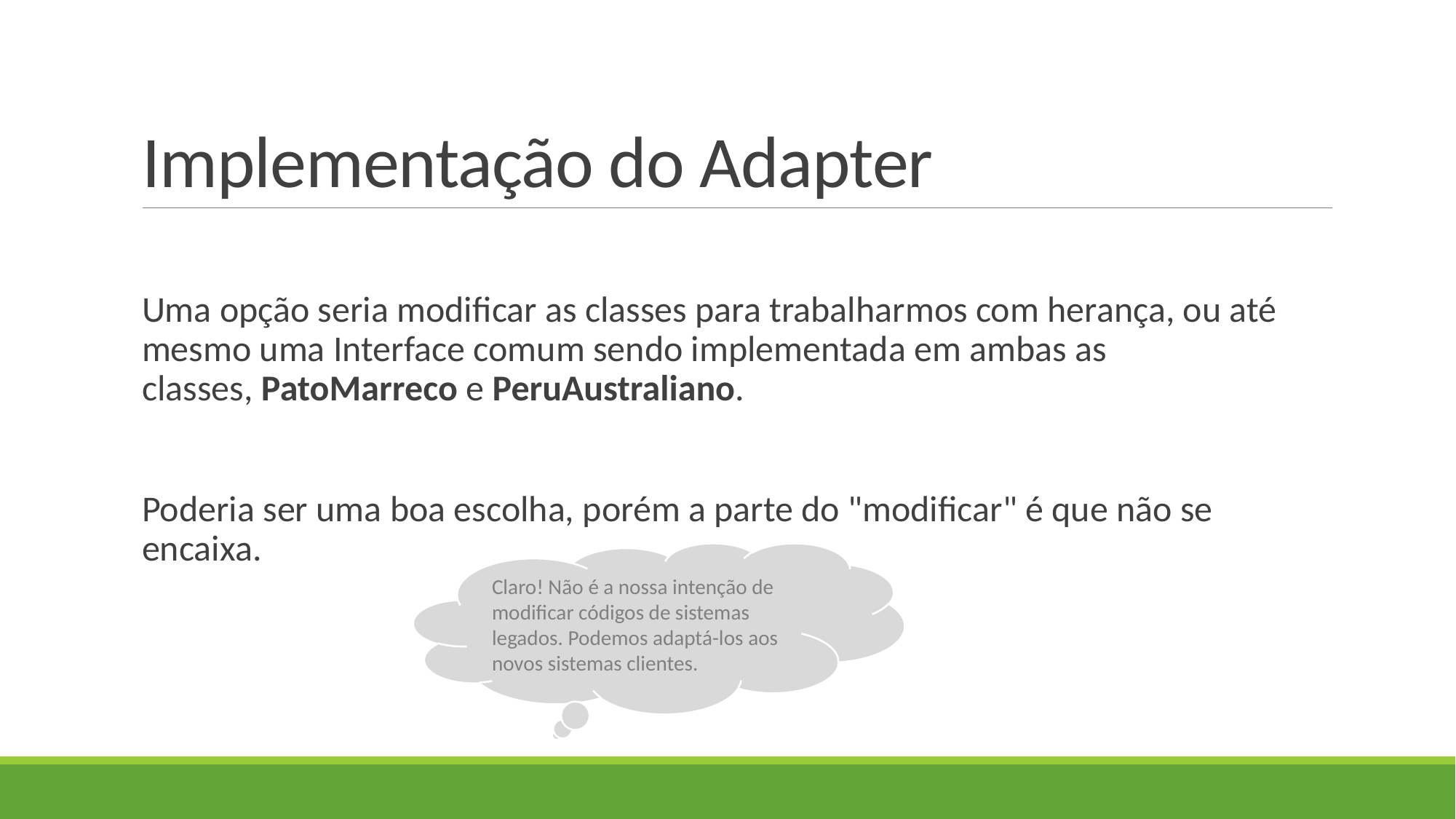

# Implementação do Adapter

Uma opção seria modificar as classes para trabalharmos com herança, ou até mesmo uma Interface comum sendo implementada em ambas as classes, PatoMarreco e PeruAustraliano.

Poderia ser uma boa escolha, porém a parte do "modificar" é que não se encaixa.

Claro! Não é a nossa intenção de modificar códigos de sistemas legados. Podemos adaptá-los aos novos sistemas clientes.